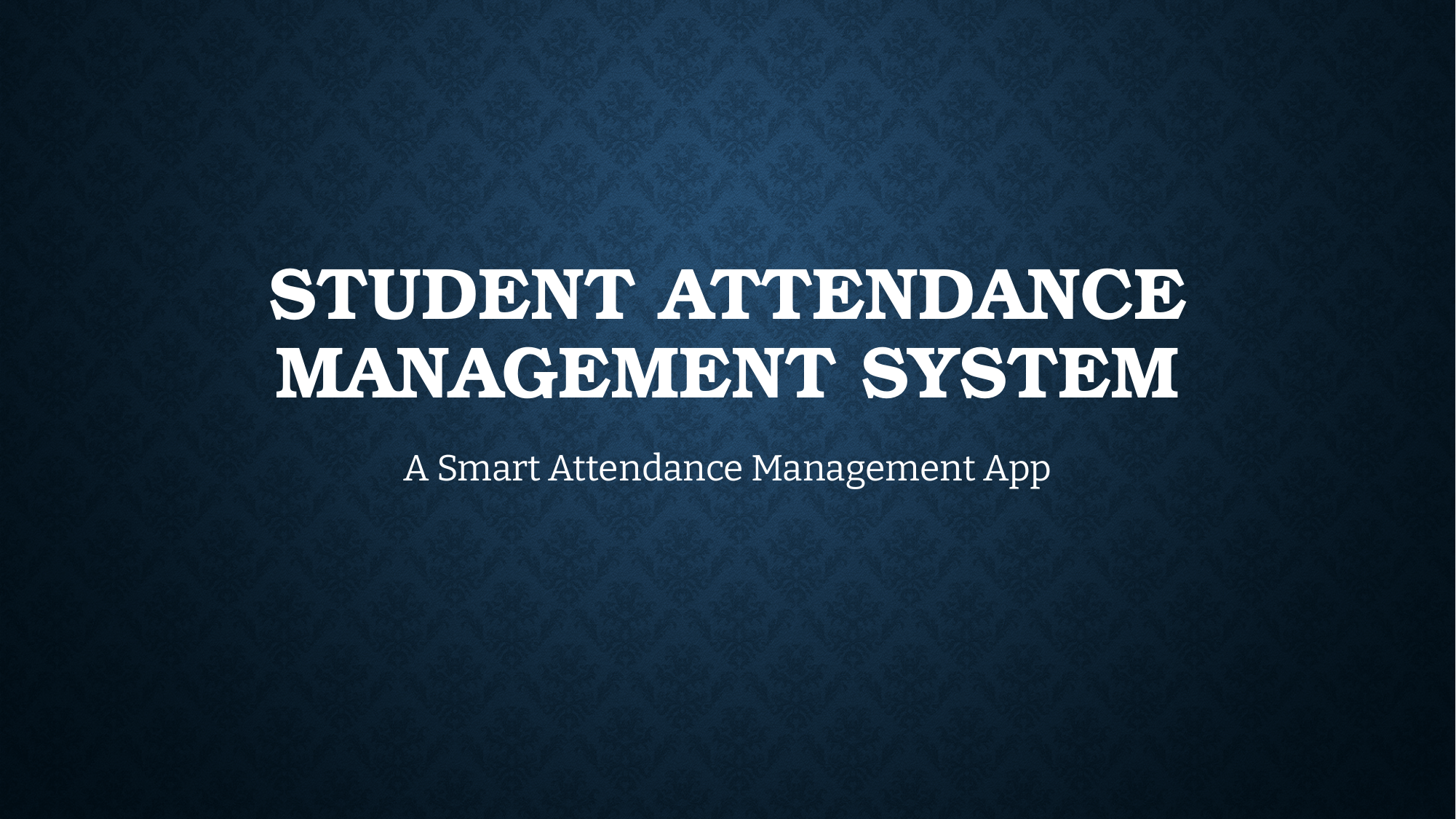

# Student Attendance Management System
A Smart Attendance Management App